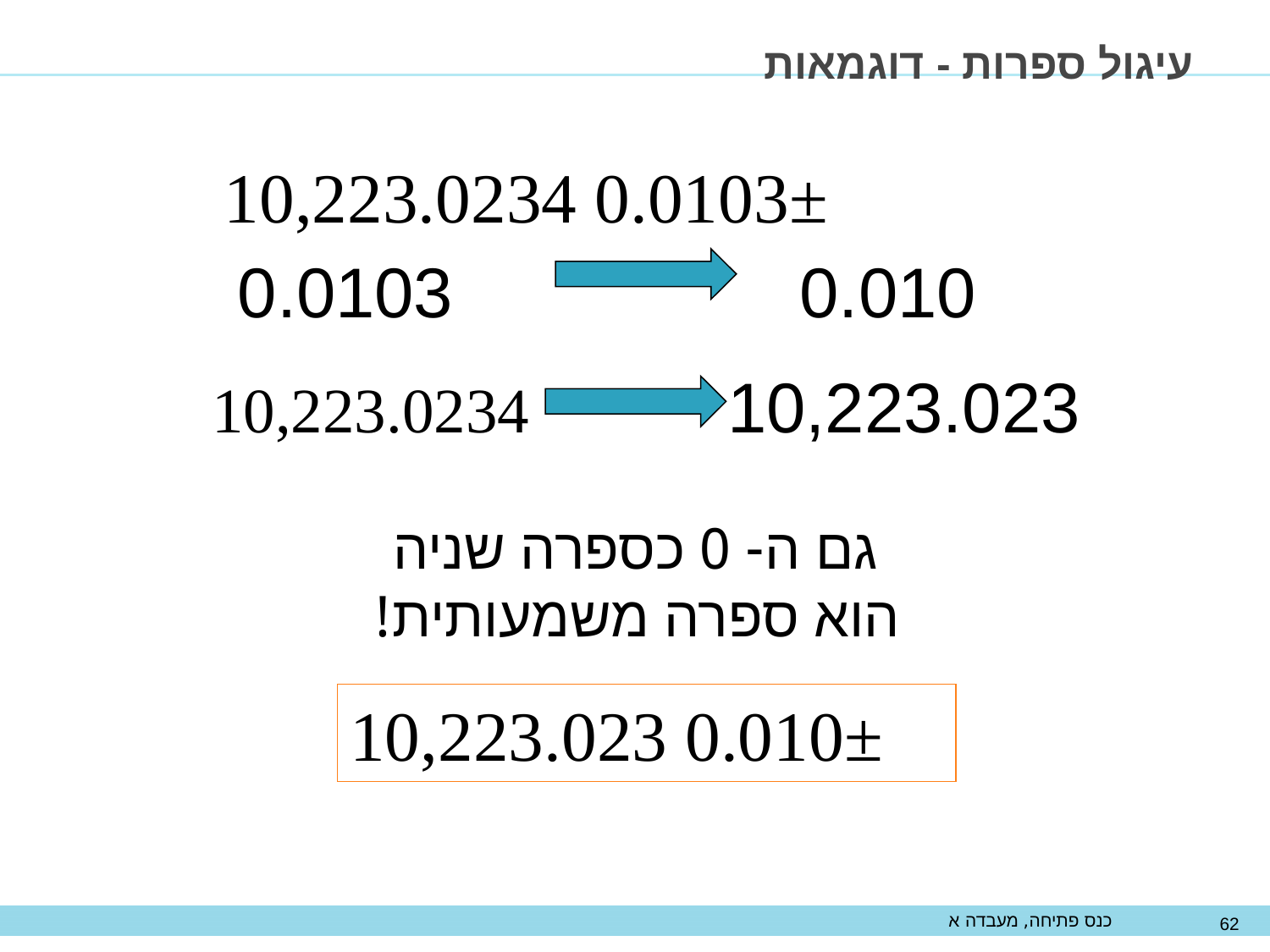

# עיגול ספרות - דוגמאות

0.0103± 10,223.0234
0.0103
0.010

10,223.0234
10,223.023

גם ה- 0 כספרה שניה
הוא ספרה משמעותית!
0.010± 10,223.023
כנס פתיחה, מעבדה א
62